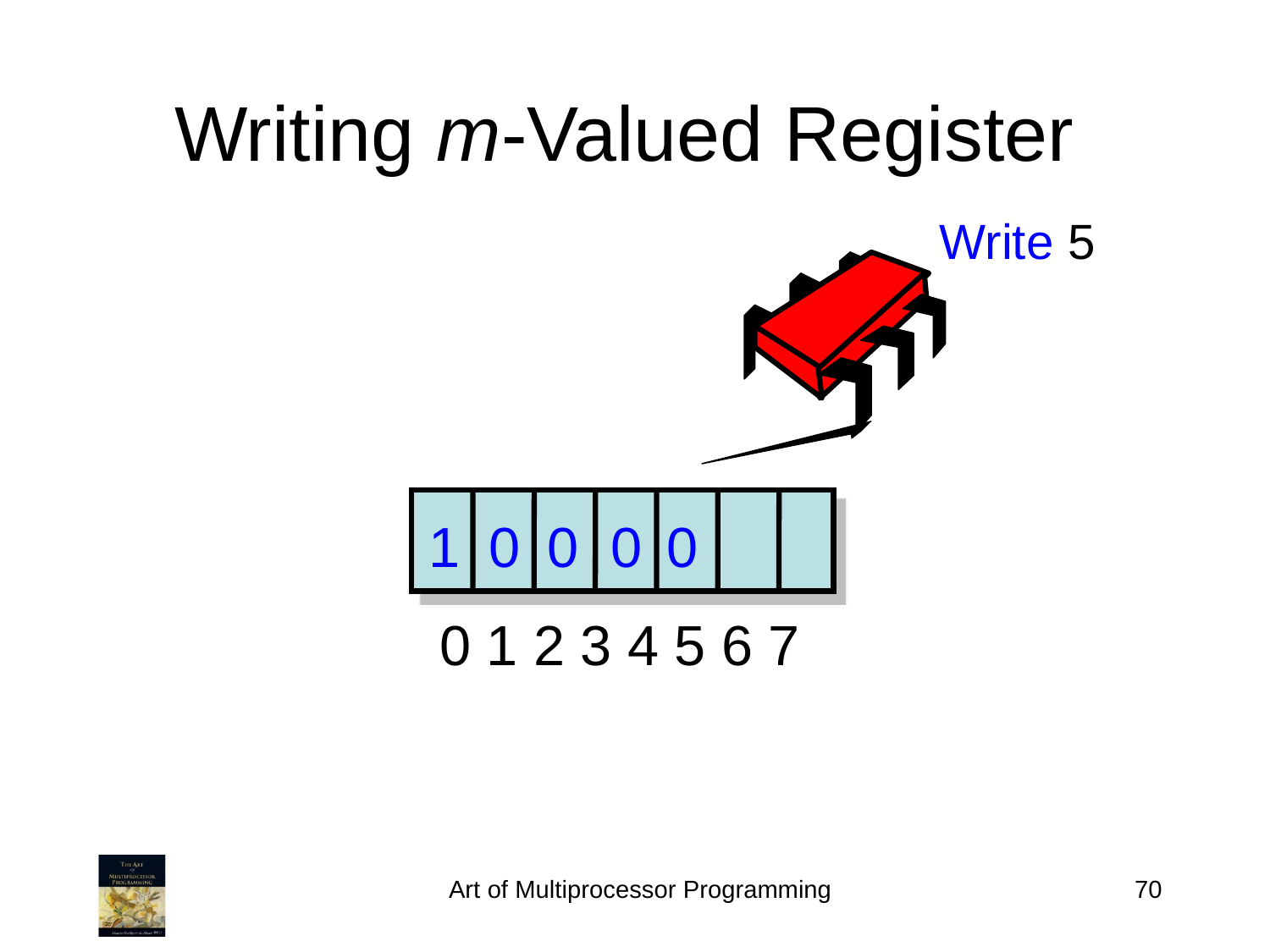

Writing m-Valued Register
Write 5

1
1
0
0
0
0
0 1 2 3 4 5 6 7
Art of Multiprocessor Programming
70